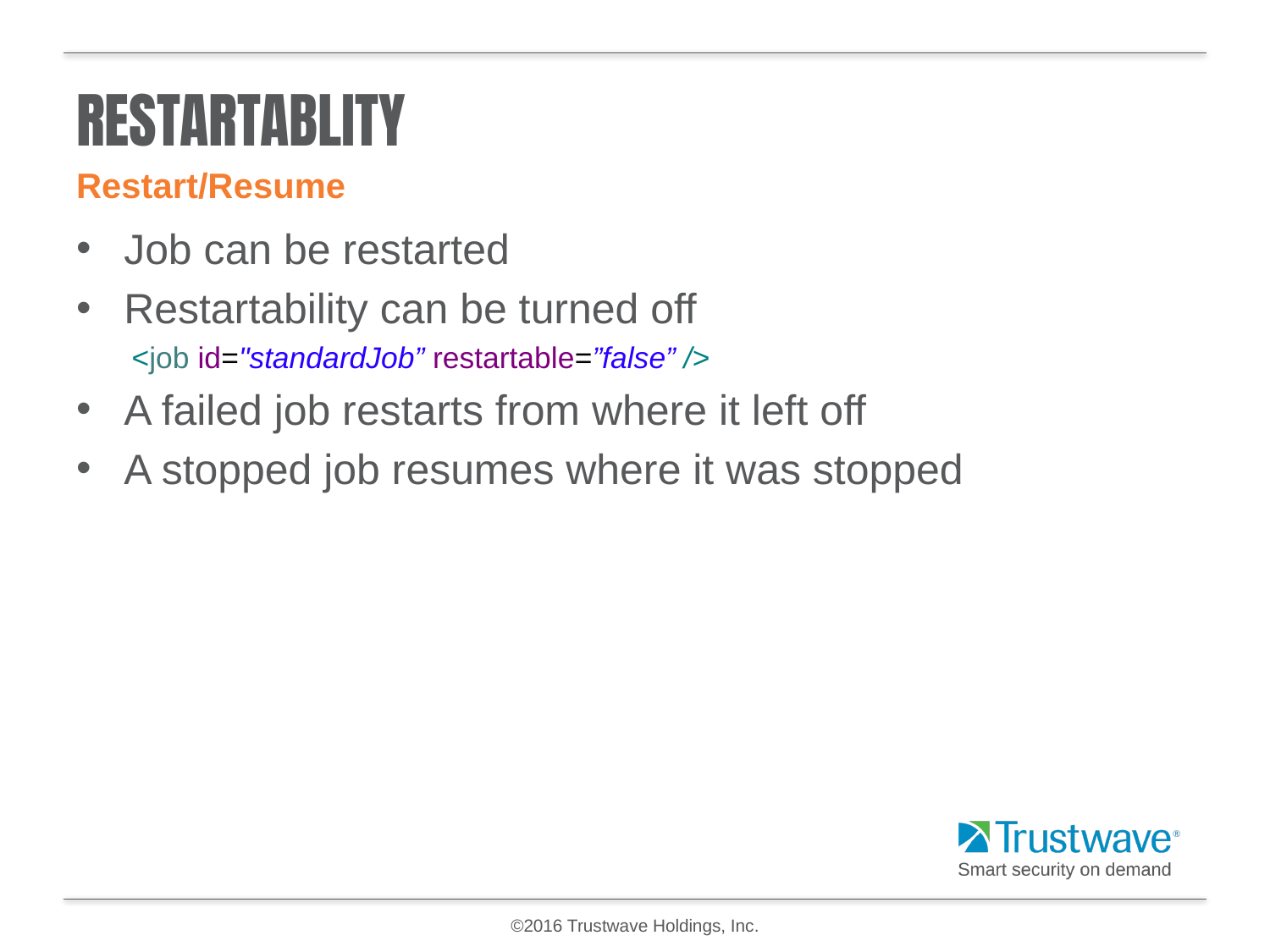

# REstartablity
Restart/Resume
Job can be restarted
Restartability can be turned off
<job id="standardJob” restartable=”false” />
A failed job restarts from where it left off
A stopped job resumes where it was stopped